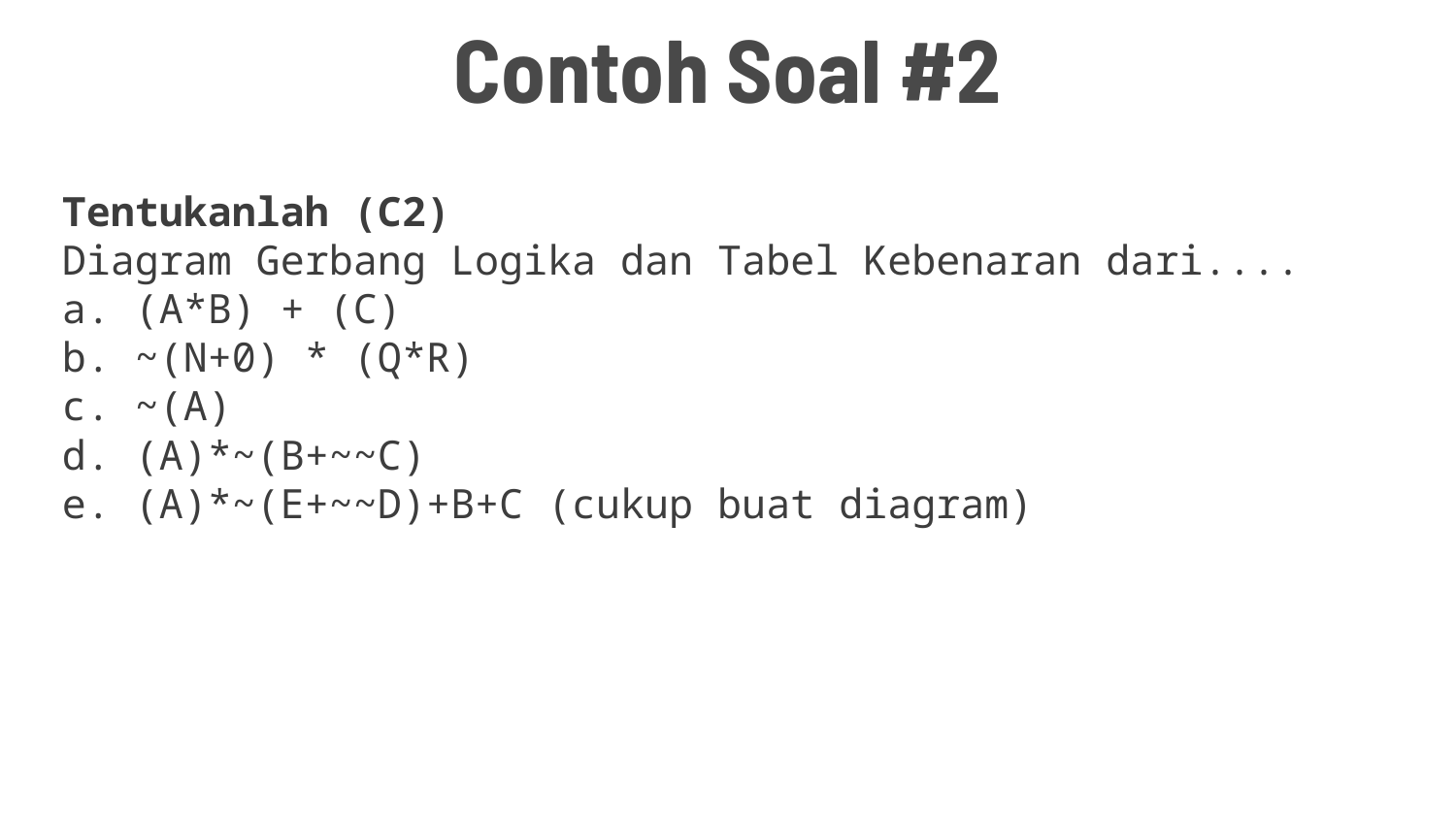

Contoh Soal #2
# Tentukanlah (C2) Diagram Gerbang Logika dan Tabel Kebenaran dari.... a. (A*B) + (C) b. ~(N+0) * (Q*R) c. ~(A) d. (A)*~(B+~~C) e. (A)*~(E+~~D)+B+C (cukup buat diagram)